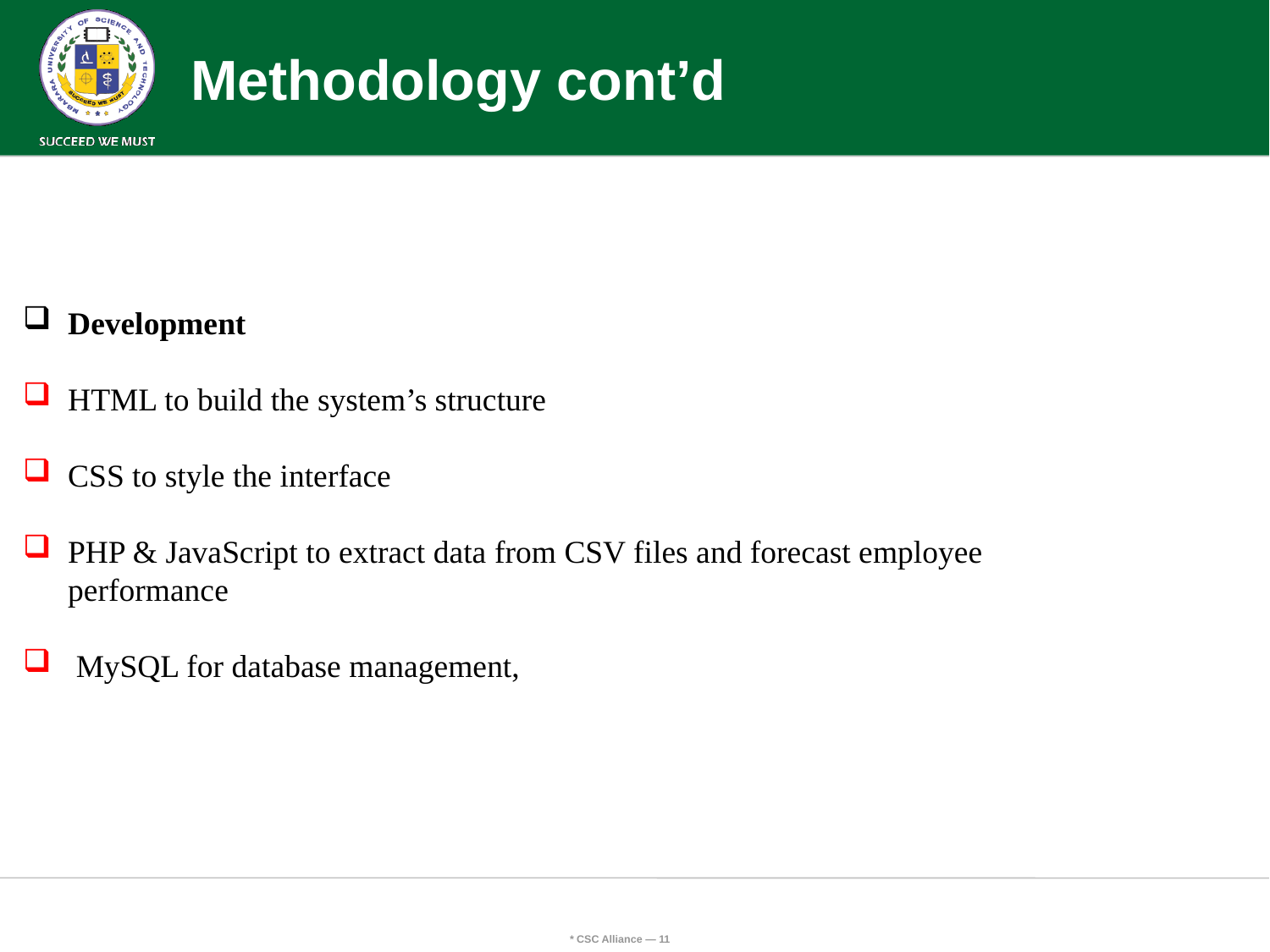

# Methodology cont’d
Development

HTML to build the system’s structure

CSS to style the interface

PHP & JavaScript to extract data from CSV files and forecast employee performance

 MySQL for database management,